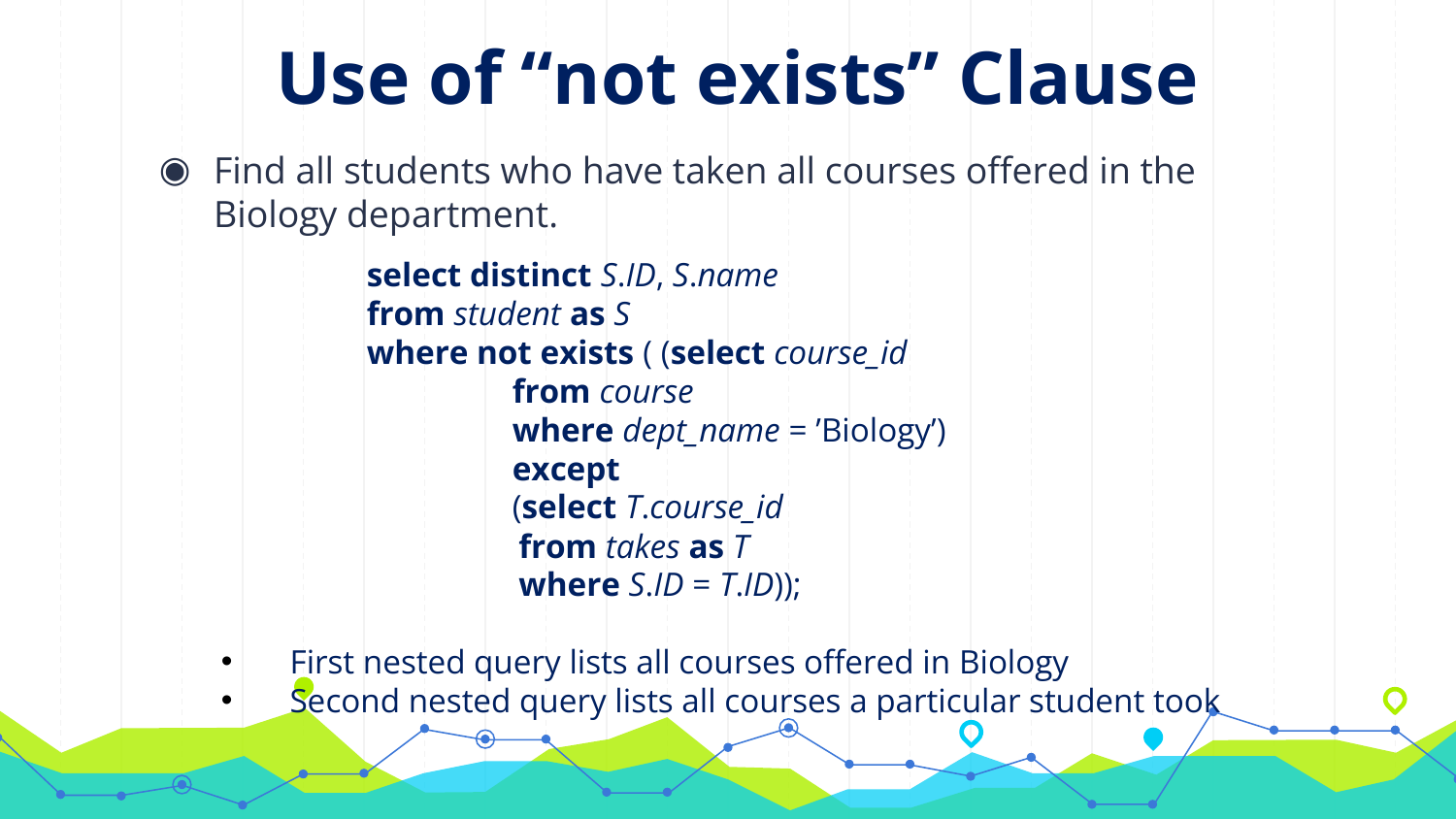

# Use of “not exists” Clause
Find all students who have taken all courses offered in the Biology department.
	select distinct S.ID, S.name
	from student as S
	where not exists ( (select course_id
                                 	from course
                                 	where dept_name = ’Biology’)
                               	except
                                 	(select T.course_id
                                   from takes as T
                                   where S.ID = T.ID));

    First nested query lists all courses offered in Biology
    Second nested query lists all courses a particular student took